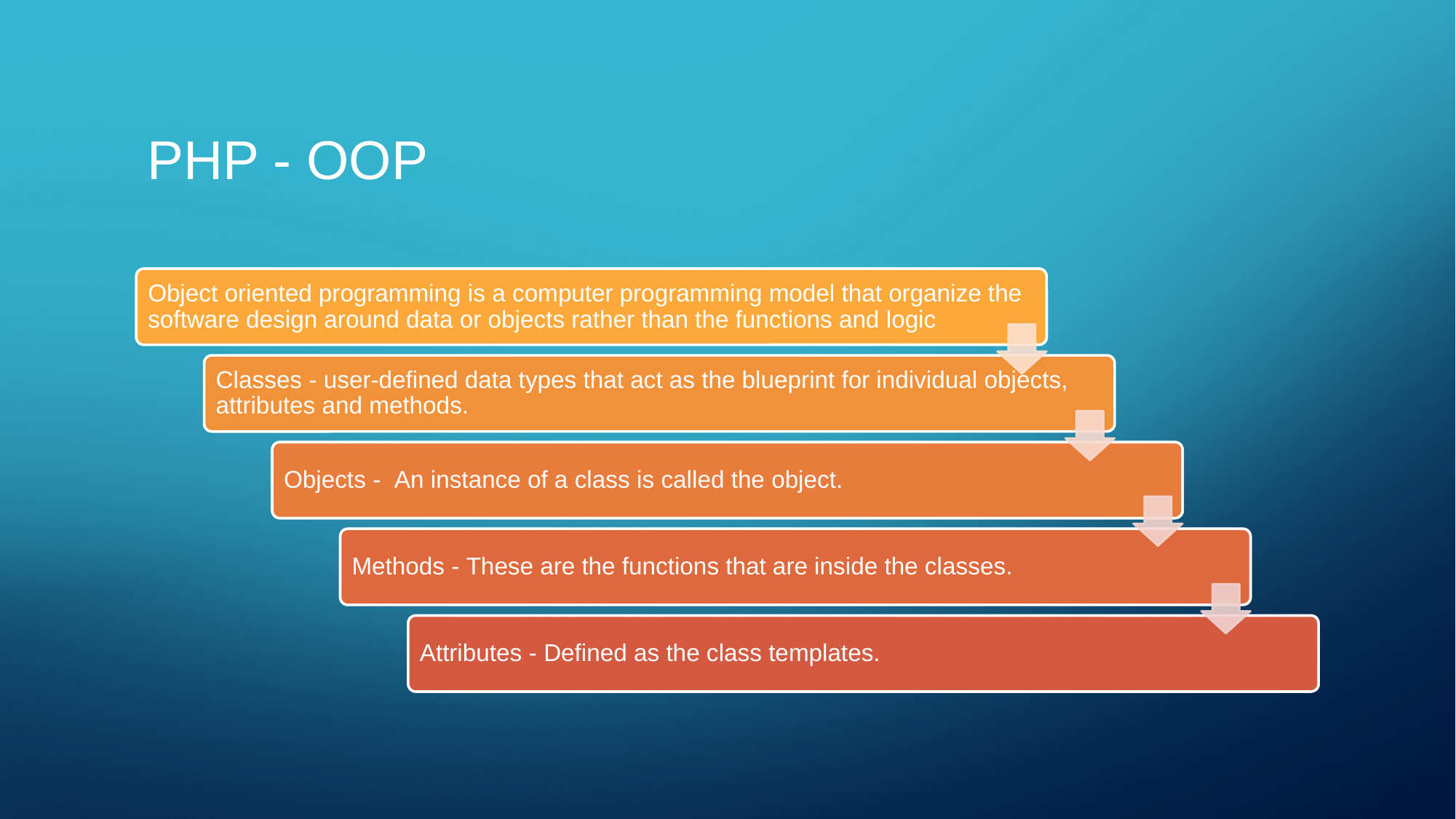

# PHP - OOP
Object oriented programming is a computer programming model that organize the software design around data or objects rather than the functions and logic
Classes - user-defined data types that act as the blueprint for individual objects, attributes and methods.
Objects -  An instance of a class is called the object.
Methods - These are the functions that are inside the classes.
Attributes - Defined as the class templates.